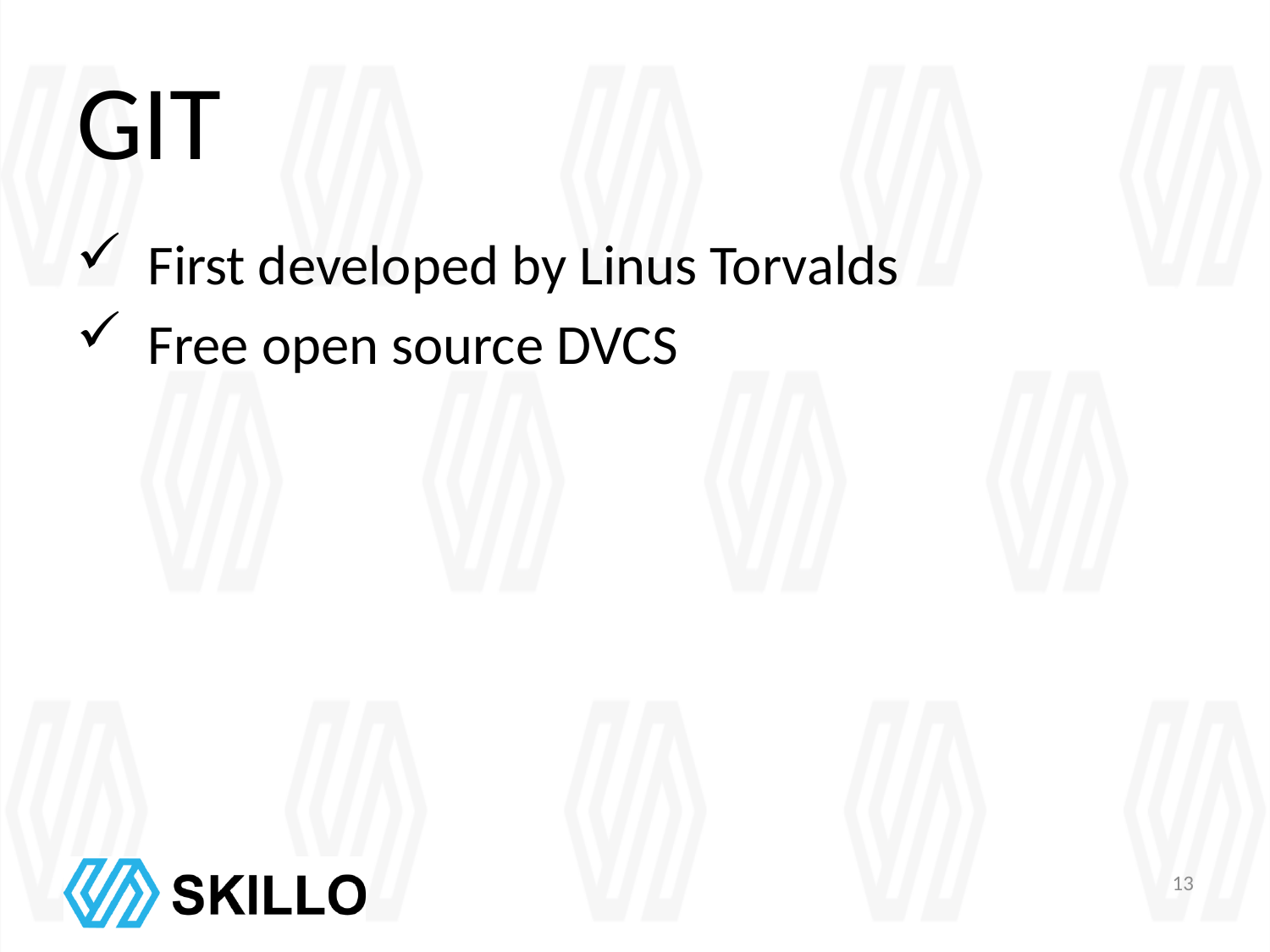

# GIT
First developed by Linus Torvalds
Free open source DVCS

13